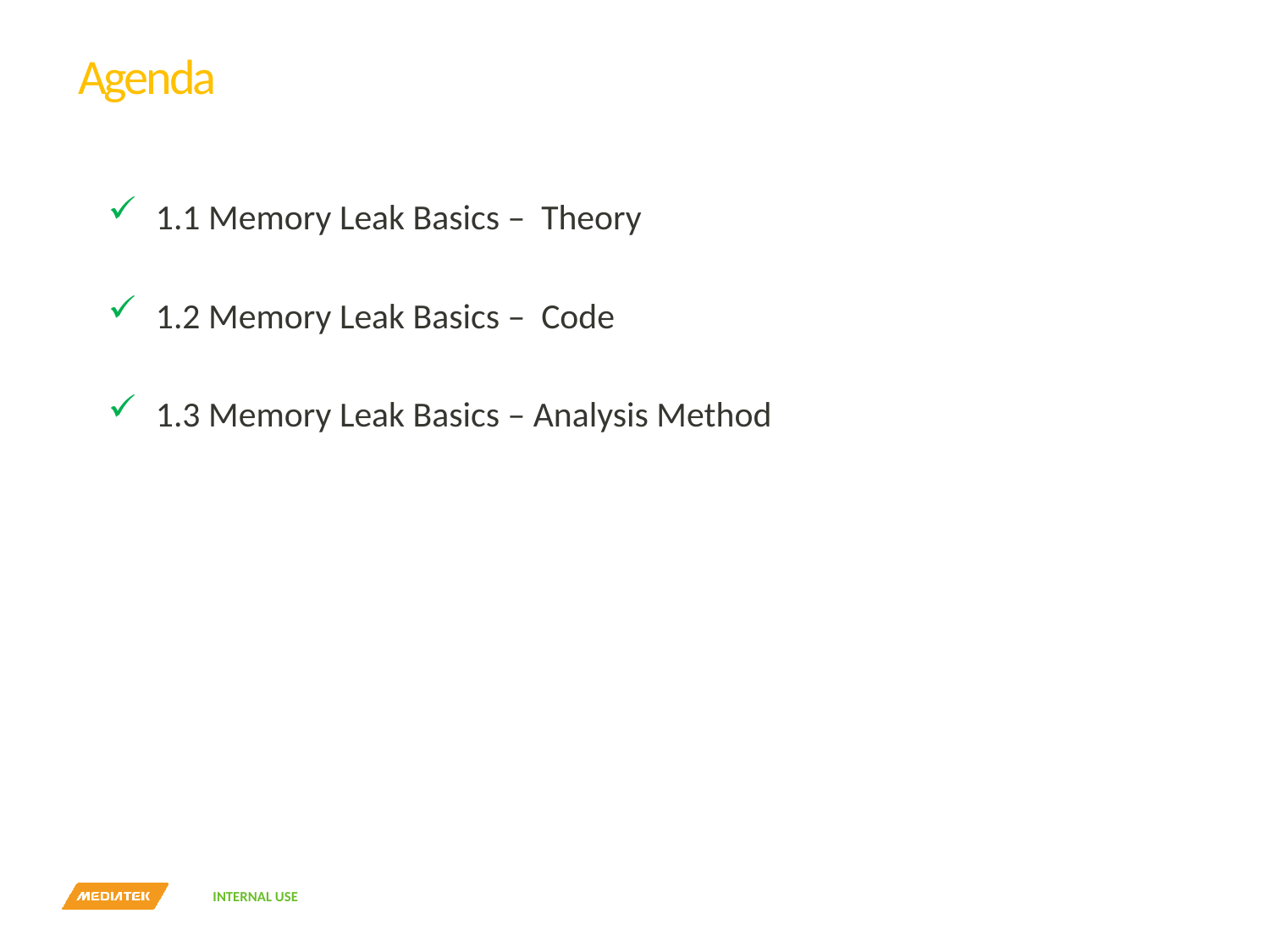

# Agenda
1.1 Memory Leak Basics –  Theory

1.2 Memory Leak Basics –  Code

1.3 Memory Leak Basics – Analysis Method
2019/11/27
4